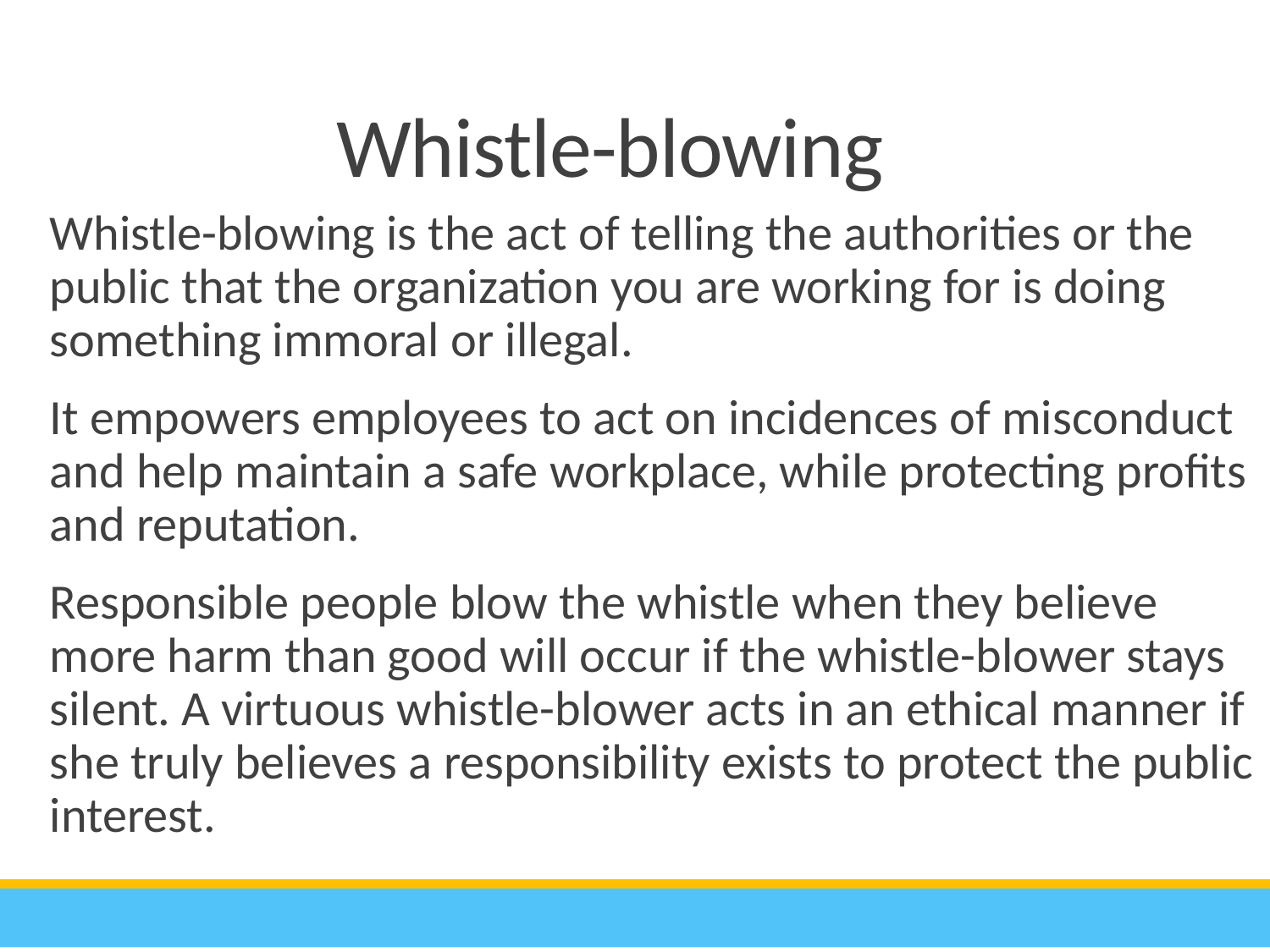

Whistle-blowing
Whistle-blowing is the act of telling the authorities or the public that the organization you are working for is doing something immoral or illegal.
It empowers employees to act on incidences of misconduct and help maintain a safe workplace, while protecting profits and reputation.
Responsible people blow the whistle when they believe more harm than good will occur if the whistle-blower stays silent. A virtuous whistle-blower acts in an ethical manner if she truly believes a responsibility exists to protect the public interest.